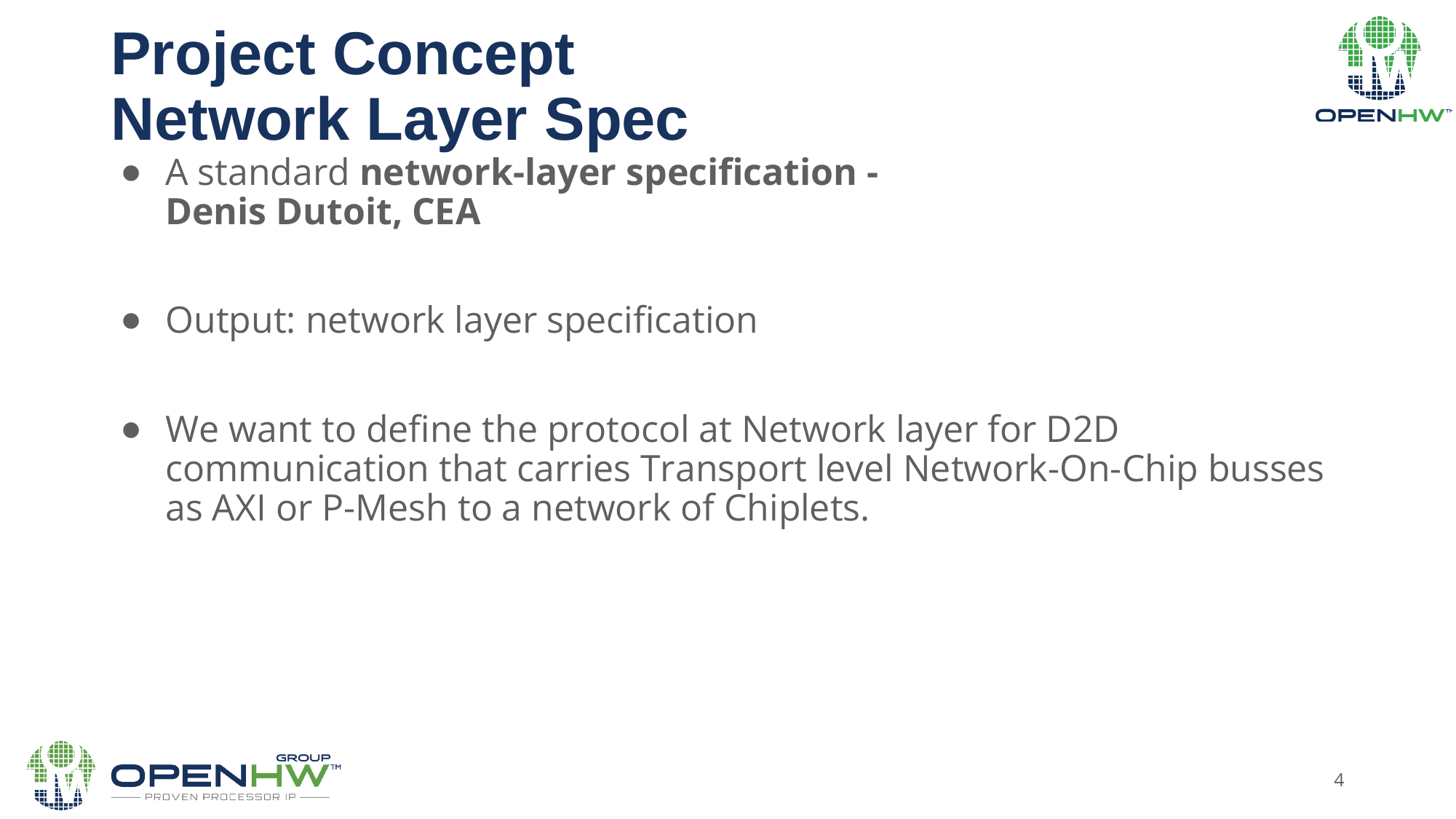

# Project Concept Network Layer Spec
A standard network-layer specification -
Denis Dutoit, CEA

Output: network layer specification

We want to define the protocol at Network layer for D2D communication that carries Transport level Network-On-Chip busses as AXI or P-Mesh to a network of Chiplets.
4